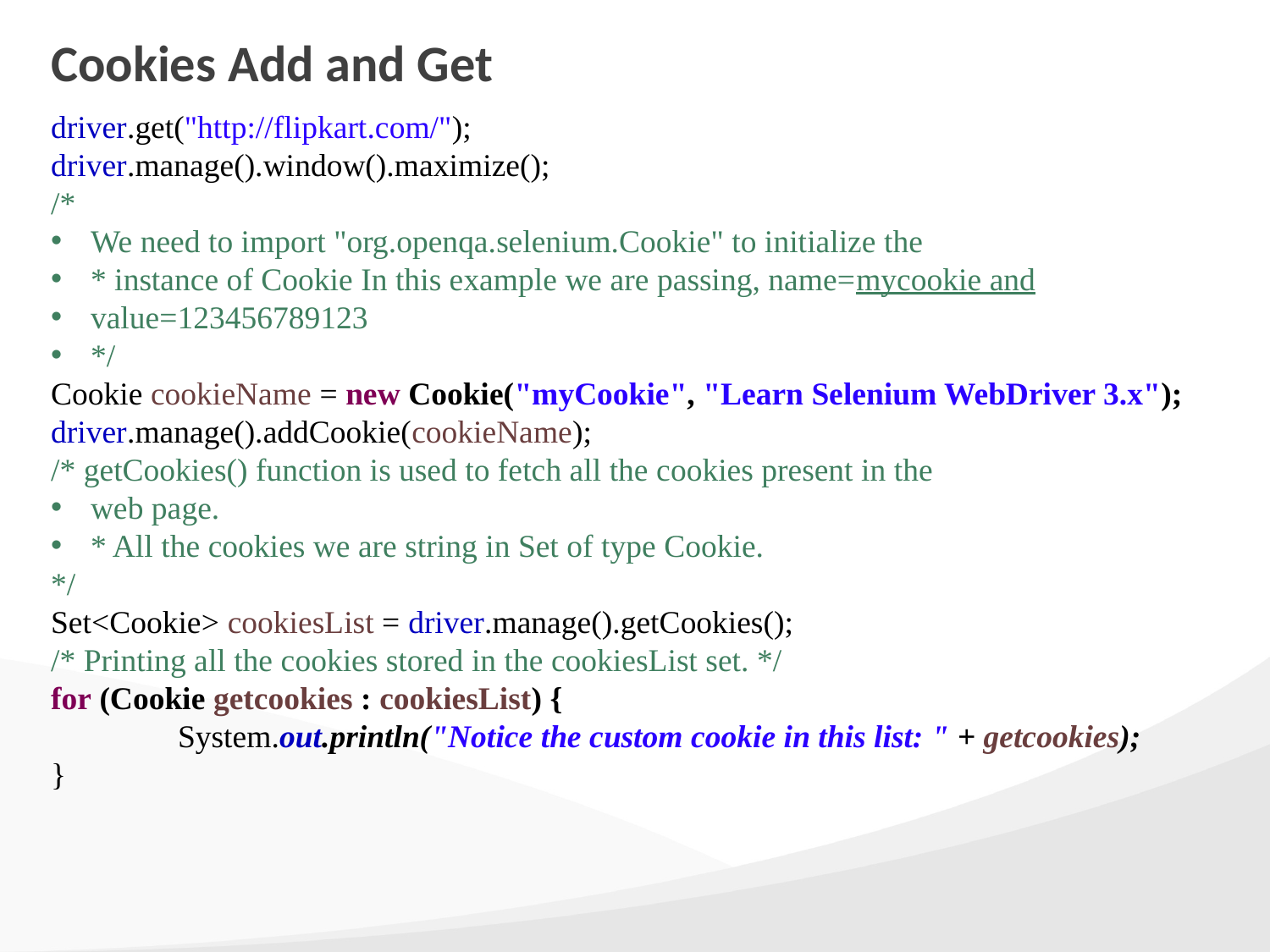

# Cookies Add and Get
driver.get("http://flipkart.com/");
driver.manage().window().maximize();
/*
We need to import "org.openqa.selenium.Cookie" to initialize the
* instance of Cookie In this example we are passing, name=mycookie and
value=123456789123
*/
Cookie cookieName = new Cookie("myCookie", "Learn Selenium WebDriver 3.x");
driver.manage().addCookie(cookieName);
/* getCookies() function is used to fetch all the cookies present in the
web page.
* All the cookies we are string in Set of type Cookie.
*/
Set<Cookie> cookiesList = driver.manage().getCookies();
/* Printing all the cookies stored in the cookiesList set. */
for (Cookie getcookies : cookiesList) {
	System.out.println("Notice the custom cookie in this list: " + getcookies);
}